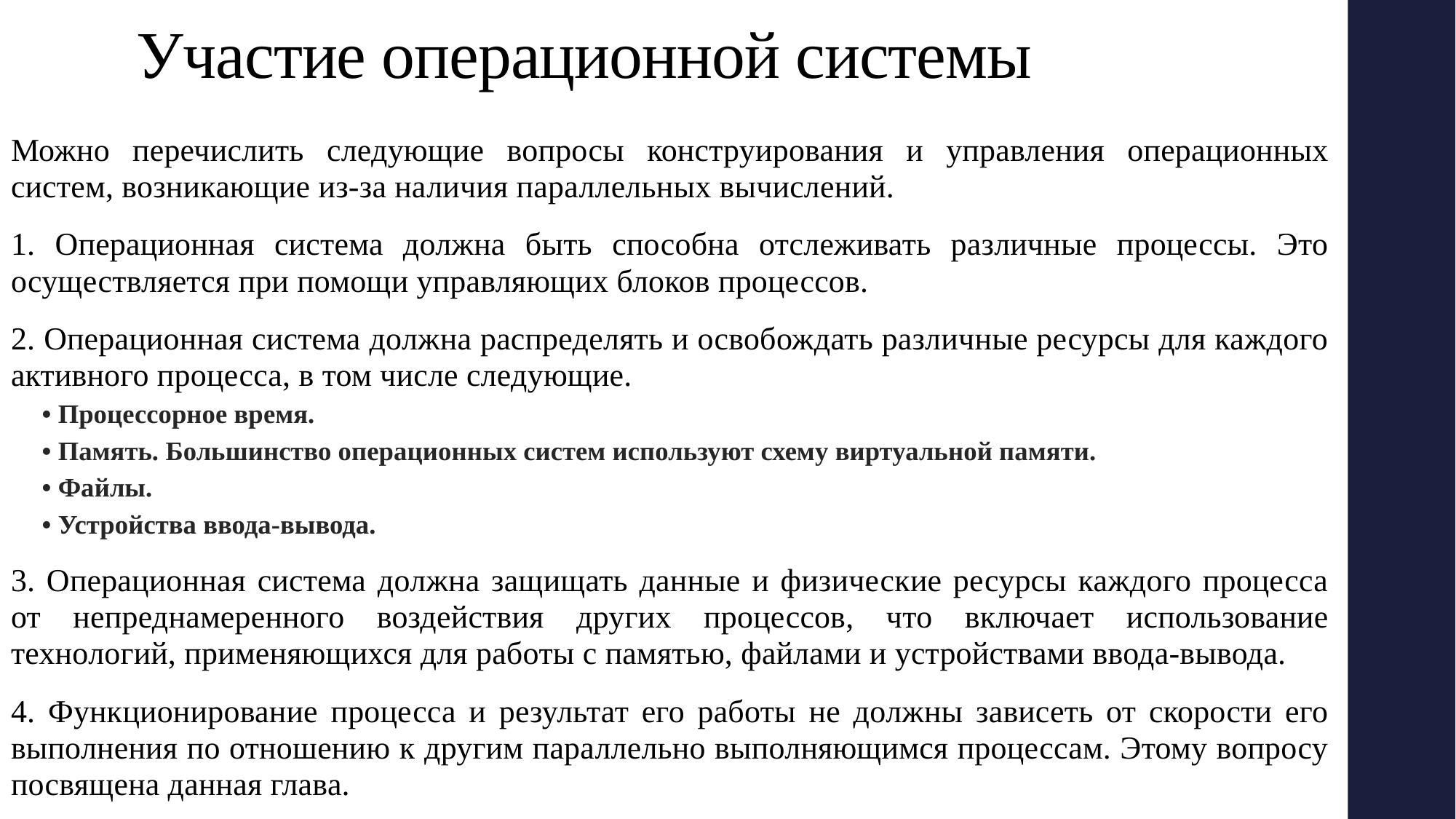

# Участие операционной системы
Можно перечислить следующие вопросы конструирования и управления операционных систем, возникающие из-за наличия параллельных вычислений.
1. Операционная система должна быть способна отслеживать различные процессы. Это осуществляется при помощи управляющих блоков процессов.
2. Операционная система должна распределять и освобождать различные ресурсы для каждого активного процесса, в том числе следующие.
• Процессорное время.
• Память. Большинство операционных систем используют схему виртуальной памяти.
• Файлы.
• Устройства ввода-вывода.
3. Операционная система должна защищать данные и физические ресурсы каждого процесса от непреднамеренного воздействия других процессов, что включает использование технологий, применяющихся для работы с памятью, файлами и устройствами ввода-вывода.
4. Функционирование процесса и результат его работы не должны зависеть от скорости его выполнения по отношению к другим параллельно выполняющимся процессам. Этому вопросу посвящена данная глава.